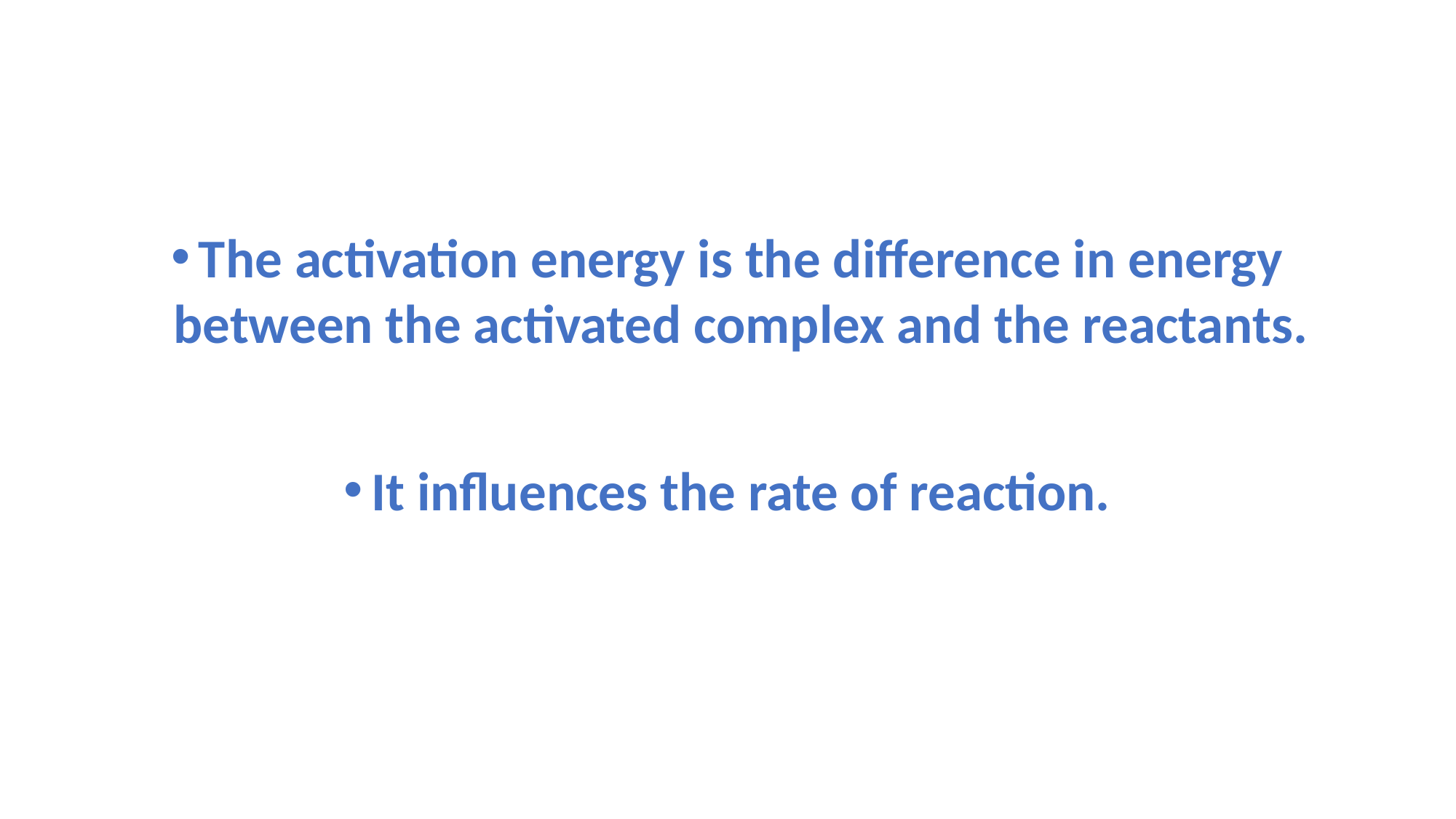

The activation energy is the difference in energy between the activated complex and the reactants.

It influences the rate of reaction.